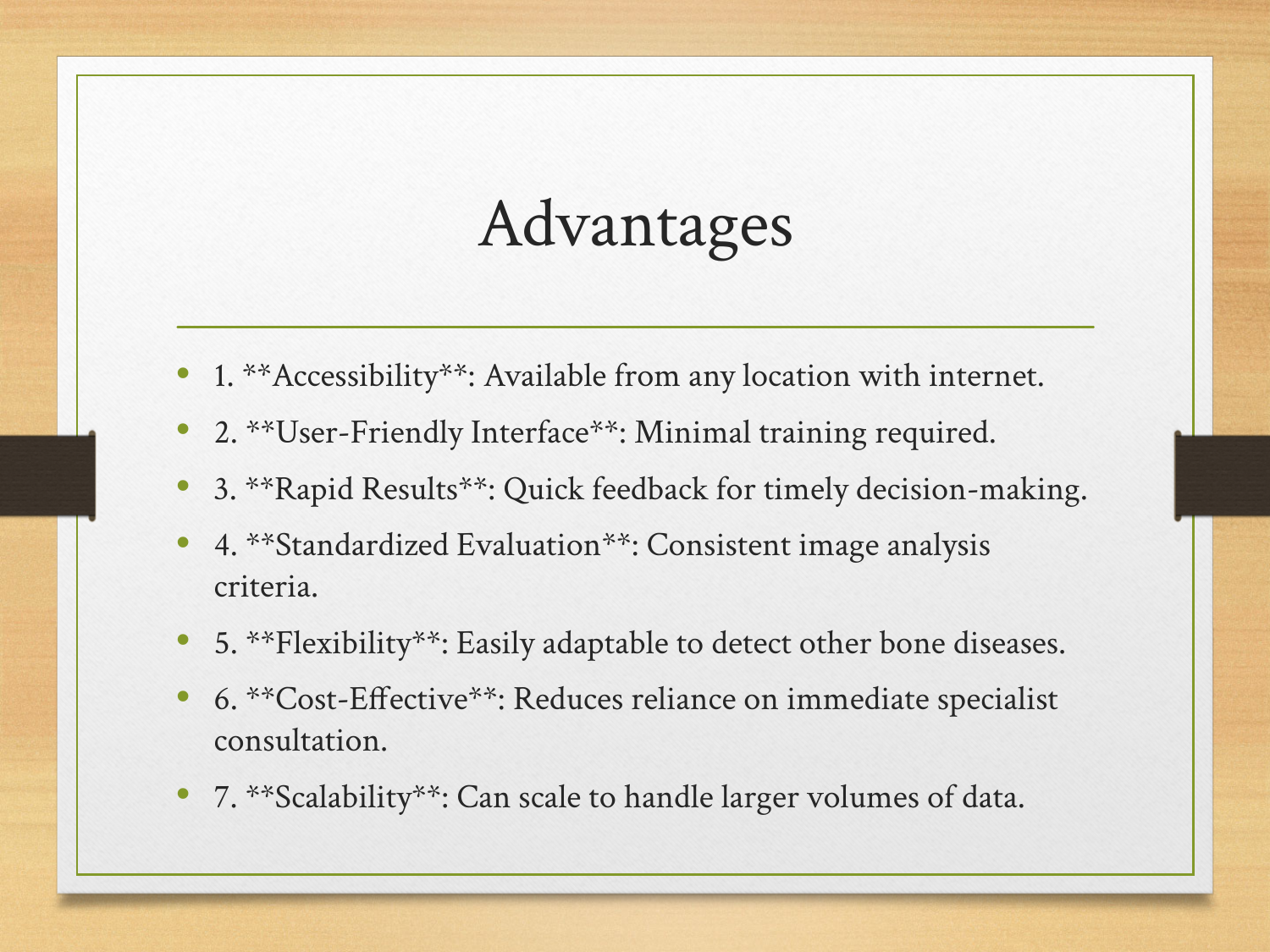

# Advantages
1. **Accessibility**: Available from any location with internet.
2. **User-Friendly Interface**: Minimal training required.
3. **Rapid Results**: Quick feedback for timely decision-making.
4. **Standardized Evaluation**: Consistent image analysis criteria.
5. **Flexibility**: Easily adaptable to detect other bone diseases.
6. **Cost-Effective**: Reduces reliance on immediate specialist consultation.
7. **Scalability**: Can scale to handle larger volumes of data.